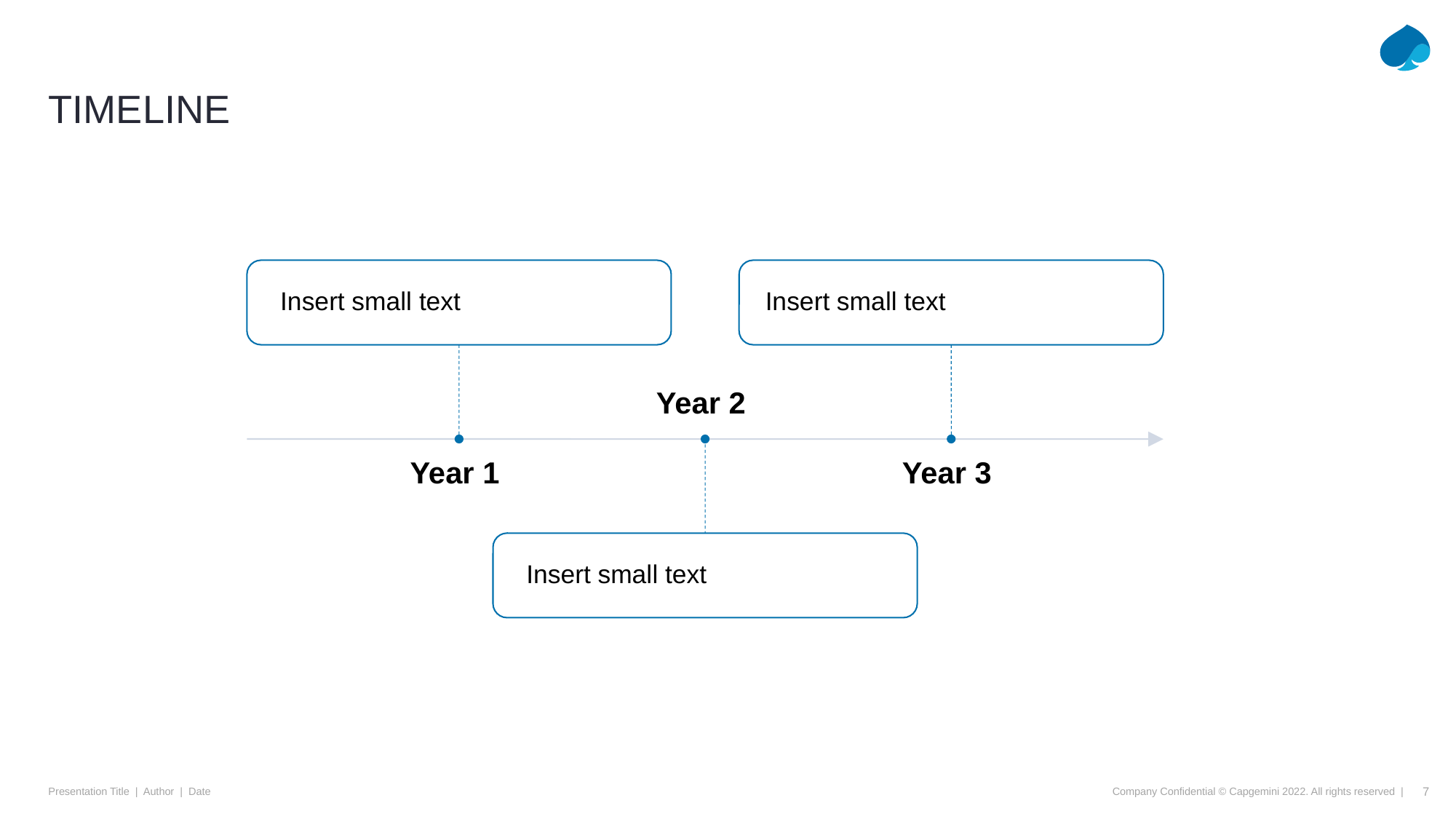

# Timeline

Year 1
 Insert small text
Year 2
 Insert small text
Year 3
Insert small text